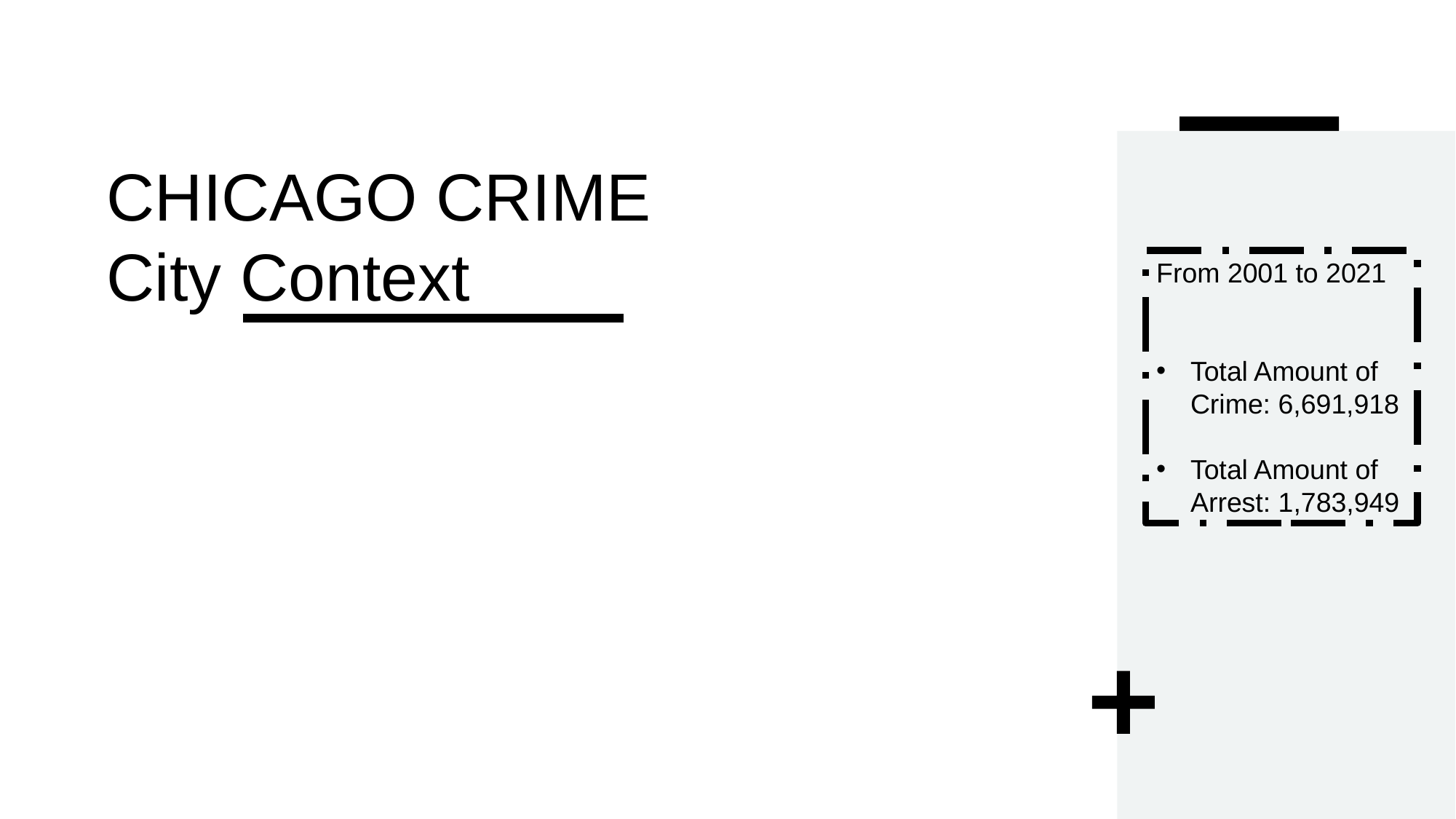

CHICAGO CRIME
City Context
From 2001 to 2021

Total Amount of Crime: 6,691,918

Total Amount of Arrest: 1,783,949